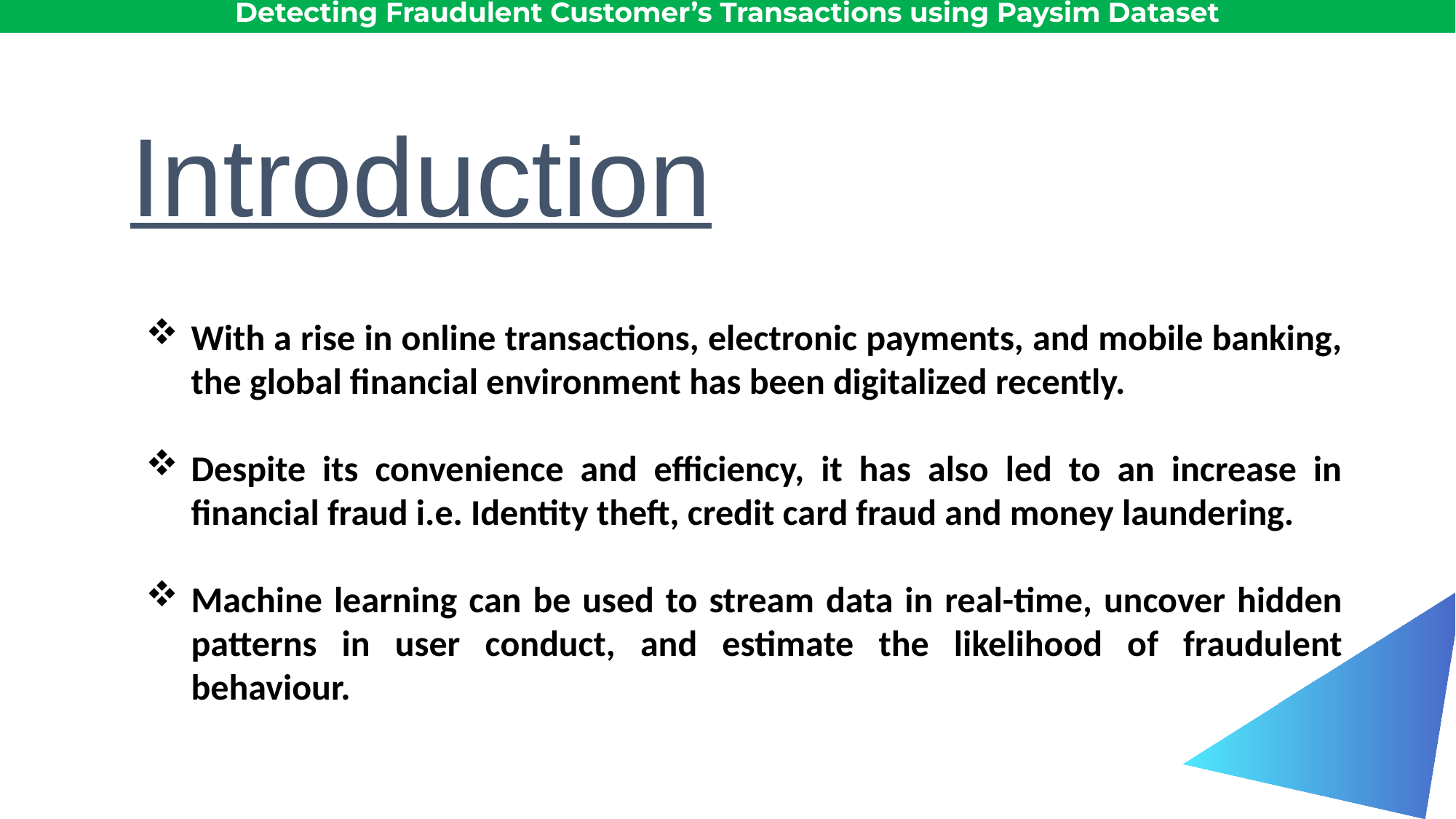

Detecting Fraudulent Customer’s Transactions using Paysim Dataset
# Introduction
With a rise in online transactions, electronic payments, and mobile banking, the global financial environment has been digitalized recently.

Despite its convenience and efficiency, it has also led to an increase in financial fraud i.e. Identity theft, credit card fraud and money laundering.

Machine learning can be used to stream data in real-time, uncover hidden patterns in user conduct, and estimate the likelihood of fraudulent behaviour.